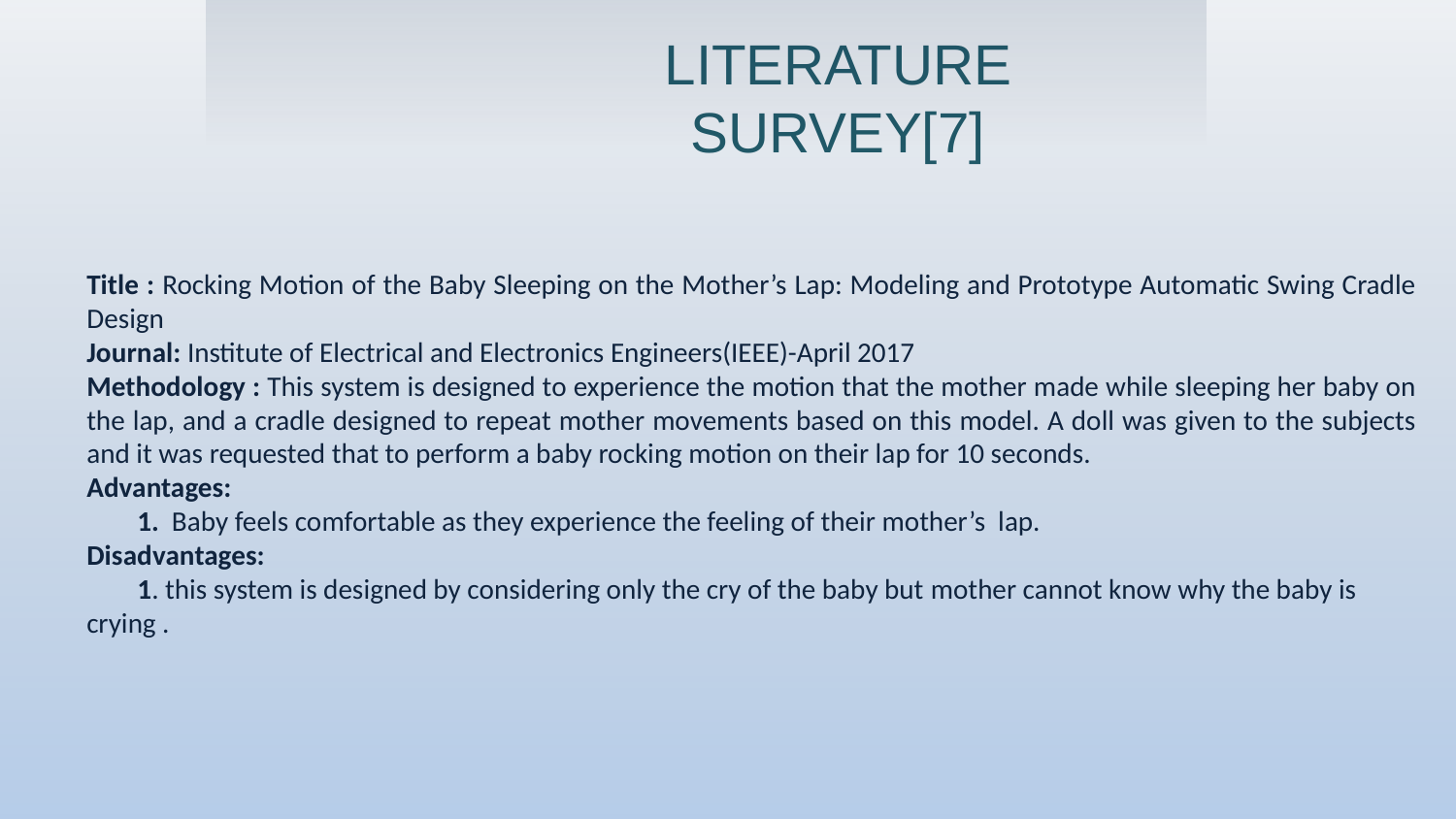

LITERATURE SURVEY[7]
Title : Rocking Motion of the Baby Sleeping on the Mother’s Lap: Modeling and Prototype Automatic Swing Cradle Design
Journal: Institute of Electrical and Electronics Engineers(IEEE)-April 2017
Methodology : This system is designed to experience the motion that the mother made while sleeping her baby on the lap, and a cradle designed to repeat mother movements based on this model. A doll was given to the subjects and it was requested that to perform a baby rocking motion on their lap for 10 seconds.
Advantages:
        1.  Baby feels comfortable as they experience the feeling of their mother’s  lap.
Disadvantages:
        1. this system is designed by considering only the cry of the baby but mother cannot know why the baby is crying .